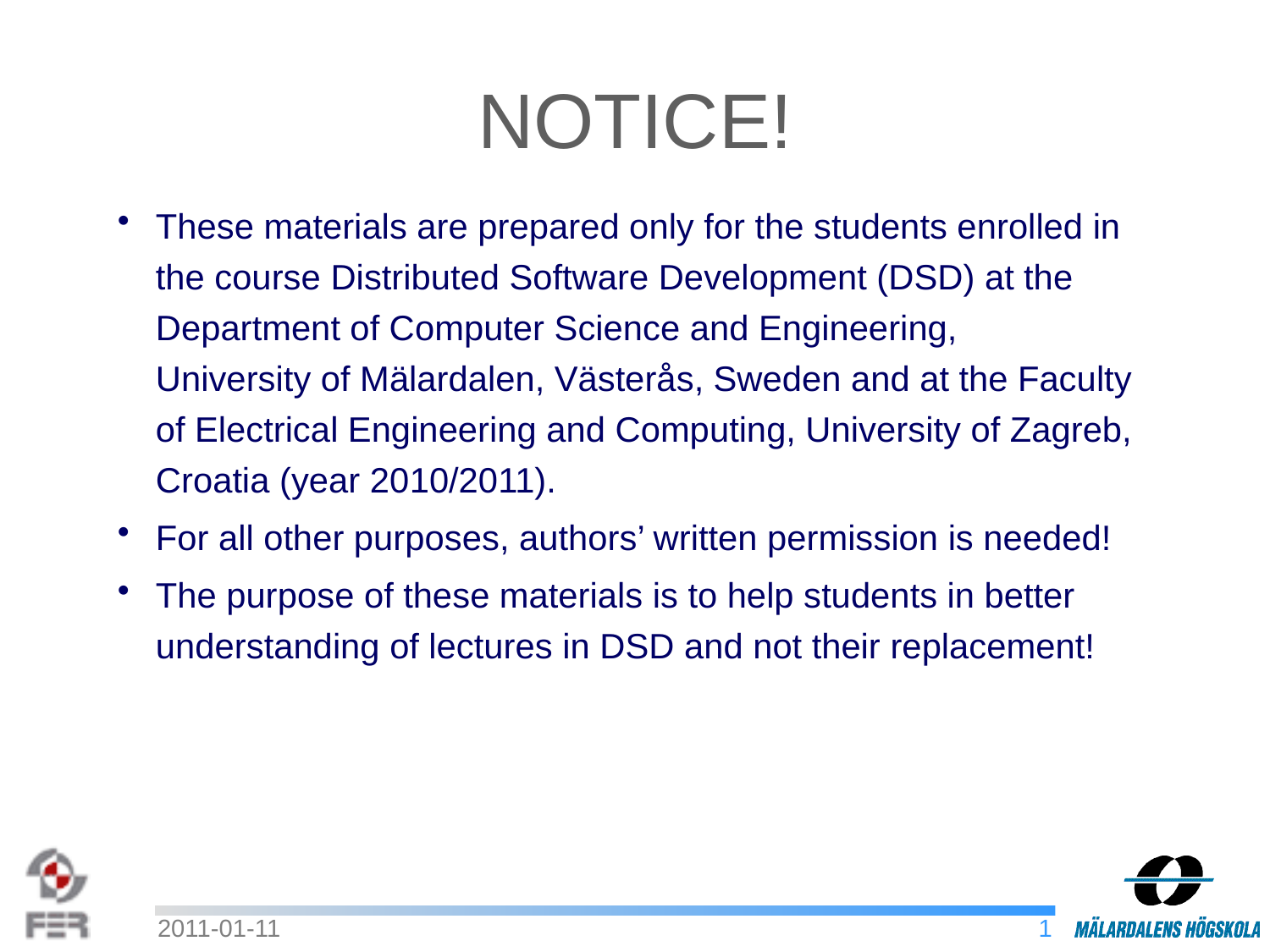

# NOTICE!
These materials are prepared only for the students enrolled in the course Distributed Software Development (DSD) at the Department of Computer Science and Engineering,     University of Mälardalen, Västerås, Sweden and at the Faculty of Electrical Engineering and Computing, University of Zagreb, Croatia (year 2010/2011).
For all other purposes, authors’ written permission is needed!
The purpose of these materials is to help students in better understanding of lectures in DSD and not their replacement!

2011-01-11
1